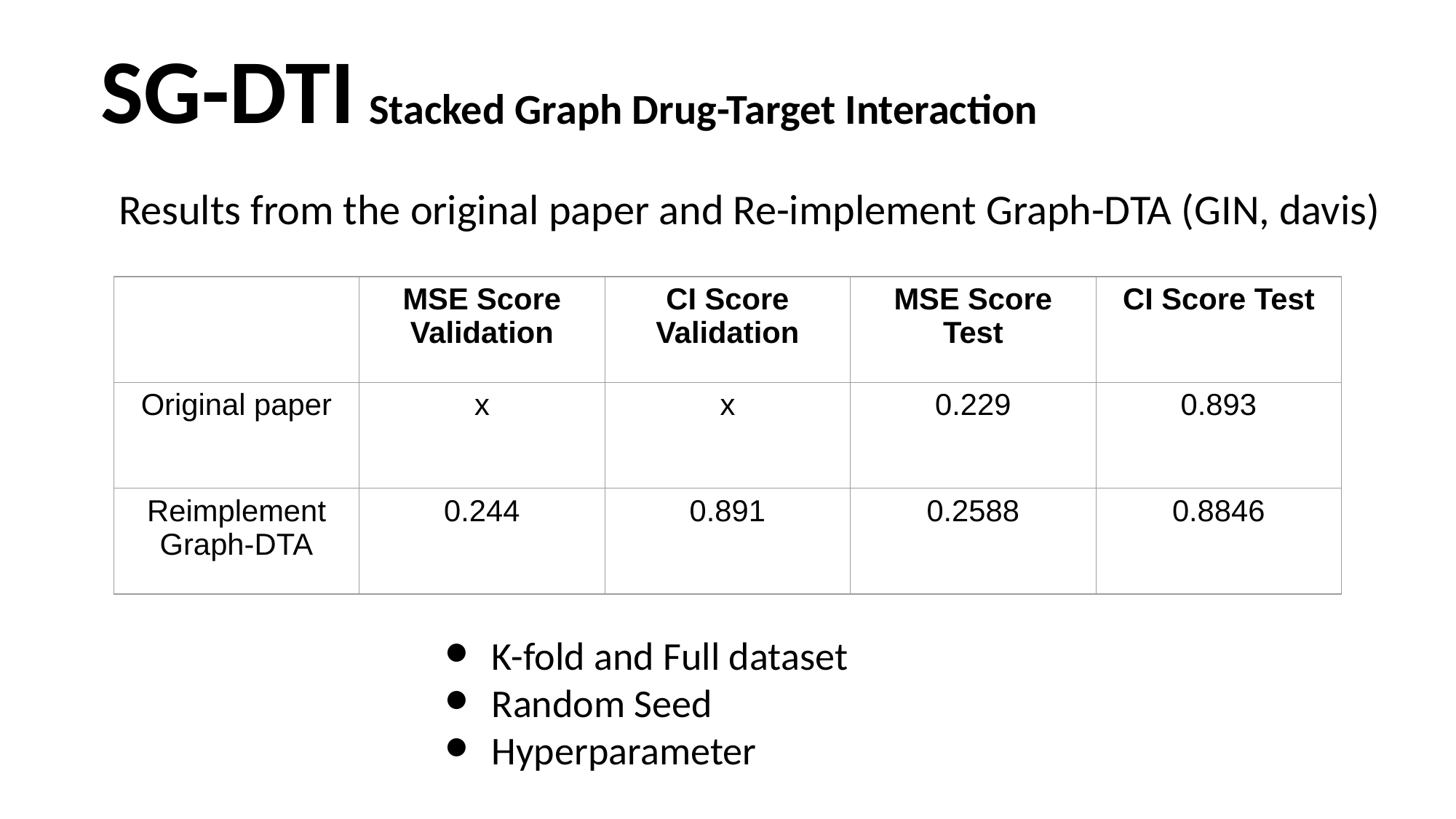

SG-DTI
Stacked Graph Drug-Target Interaction
Results from the original paper and Re-implement Graph-DTA (GIN, davis)
|  | MSE Score Validation | CI Score Validation | MSE Score Test | CI Score Test |
| --- | --- | --- | --- | --- |
| Original paper | x | x | 0.229 | 0.893 |
| Reimplement Graph-DTA | 0.244 | 0.891 | 0.2588 | 0.8846 |
K-fold and Full dataset
Random Seed
Hyperparameter